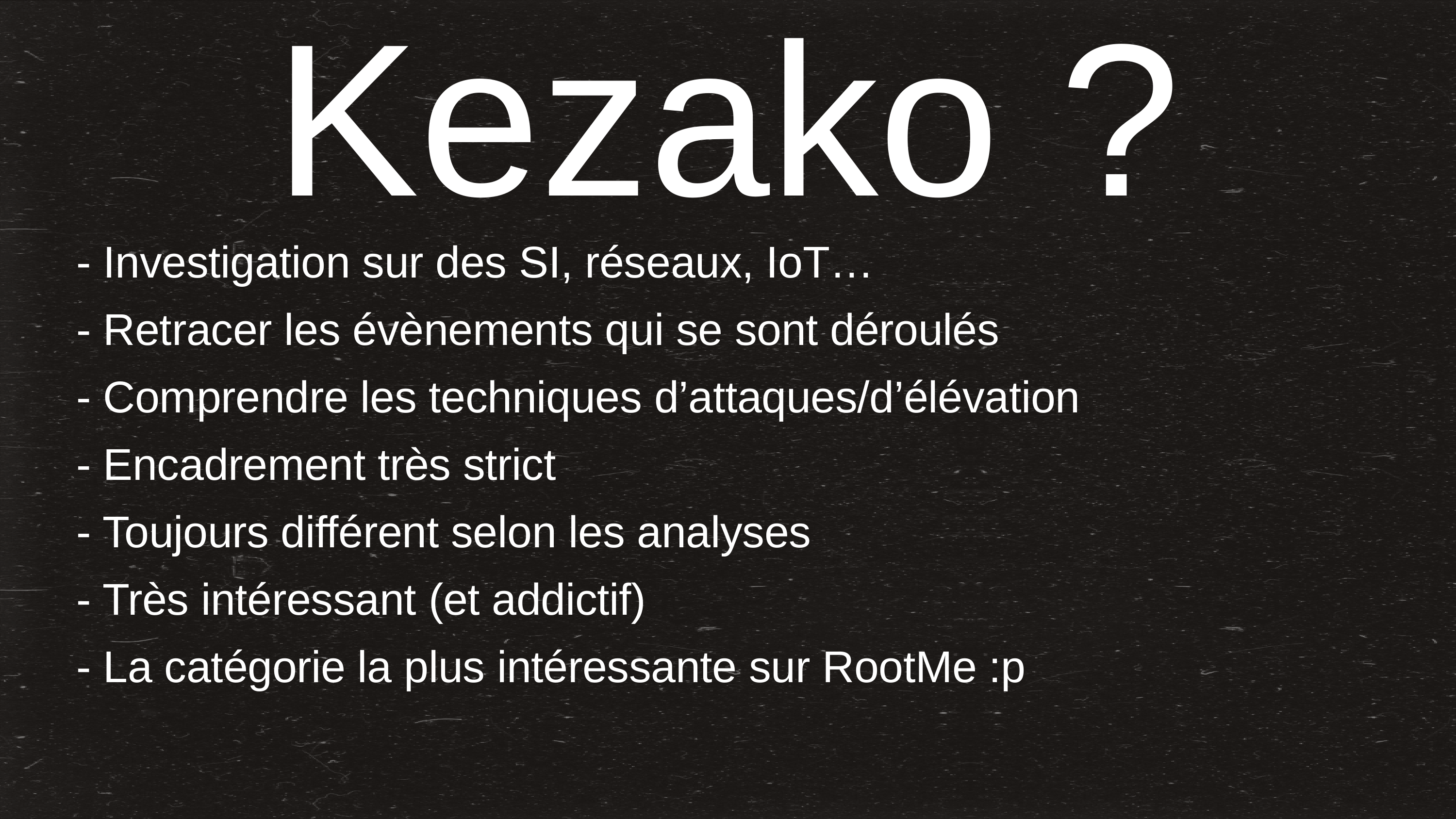

Kezako ?
- Investigation sur des SI, réseaux, IoT…
- Retracer les évènements qui se sont déroulés
- Comprendre les techniques d’attaques/d’élévation
- Encadrement très strict
- Toujours différent selon les analyses
- Très intéressant (et addictif)
- La catégorie la plus intéressante sur RootMe :p